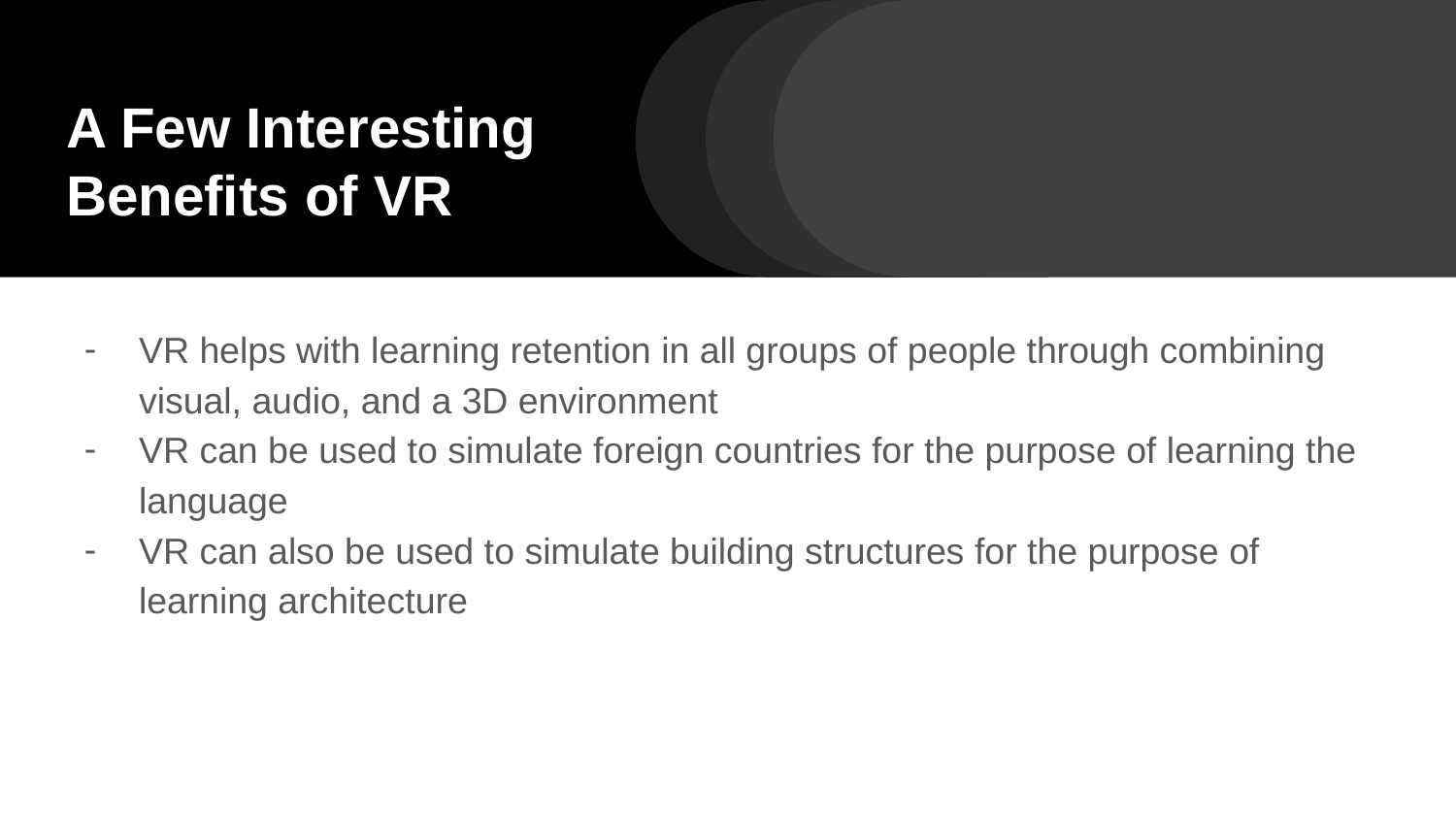

# A Few Interesting Benefits of VR
VR helps with learning retention in all groups of people through combining visual, audio, and a 3D environment
VR can be used to simulate foreign countries for the purpose of learning the language
VR can also be used to simulate building structures for the purpose of learning architecture